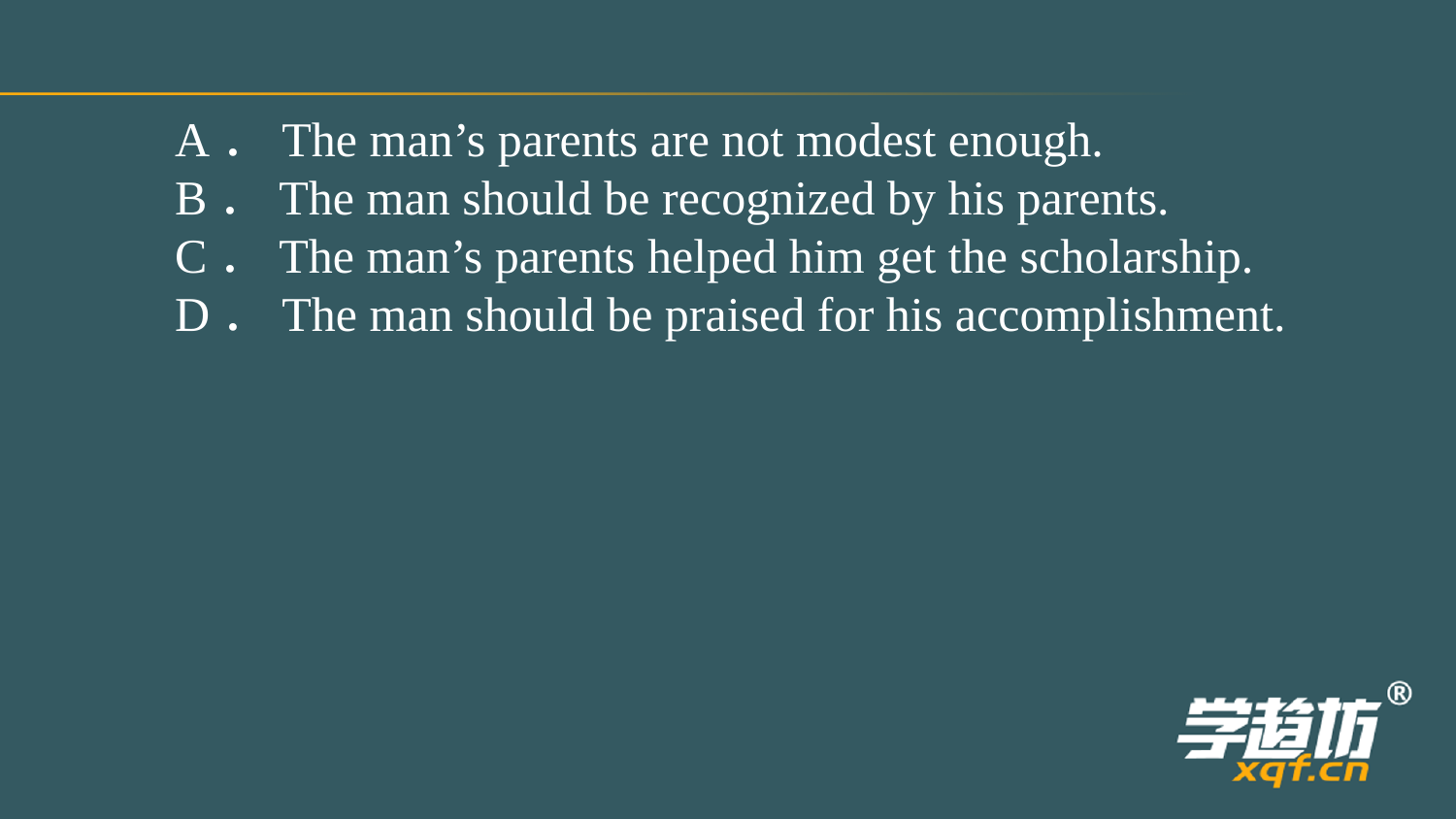

A．The man’s parents are not modest enough.
B．The man should be recognized by his parents.
C．The man’s parents helped him get the scholarship.
D．The man should be praised for his accomplishment.